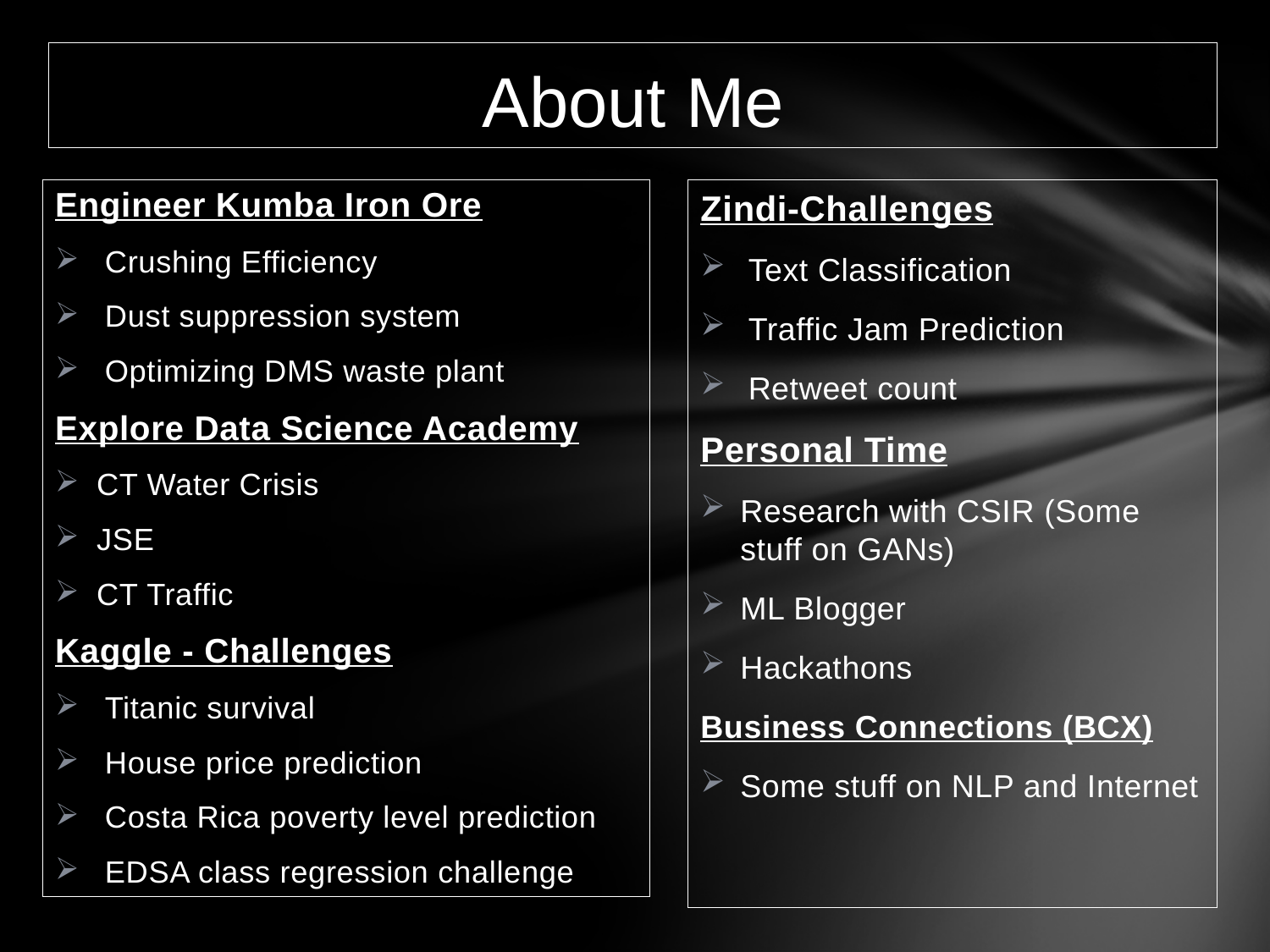

# About Me
Engineer Kumba Iron Ore
Crushing Efficiency
Dust suppression system
Optimizing DMS waste plant
Explore Data Science Academy
CT Water Crisis
JSE
CT Traffic
Kaggle - Challenges
Titanic survival
House price prediction
Costa Rica poverty level prediction
EDSA class regression challenge

Zindi-Challenges
Text Classification
Traffic Jam Prediction
Retweet count
Personal Time
Research with CSIR (Some stuff on GANs)
ML Blogger
Hackathons
Business Connections (BCX)
Some stuff on NLP and Internet